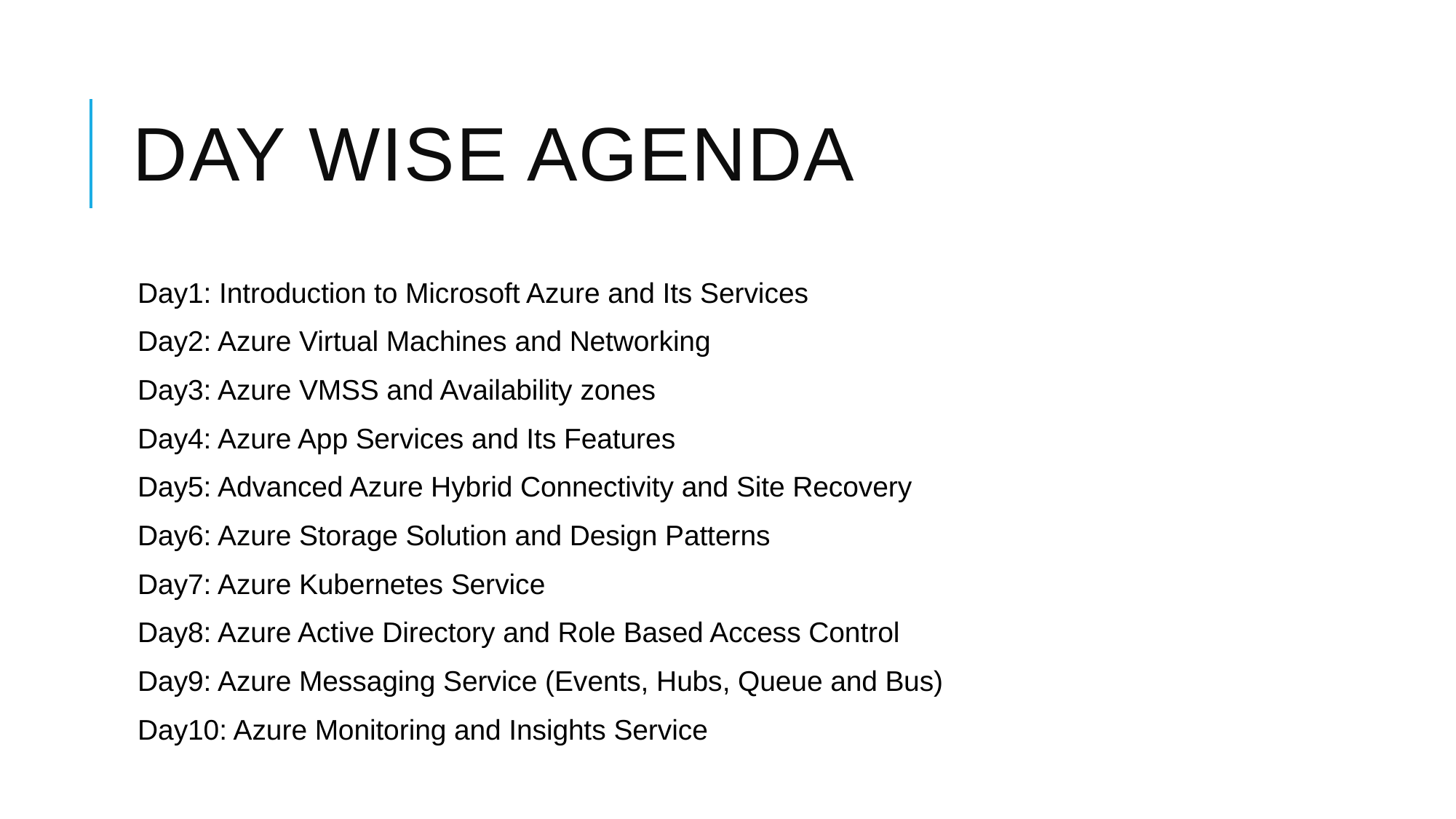

# Day wise Agenda
Day1: Introduction to Microsoft Azure and Its Services
Day2: Azure Virtual Machines and Networking
Day3: Azure VMSS and Availability zones
Day4: Azure App Services and Its Features
Day5: Advanced Azure Hybrid Connectivity and Site Recovery
Day6: Azure Storage Solution and Design Patterns
Day7: Azure Kubernetes Service
Day8: Azure Active Directory and Role Based Access Control
Day9: Azure Messaging Service (Events, Hubs, Queue and Bus)
Day10: Azure Monitoring and Insights Service